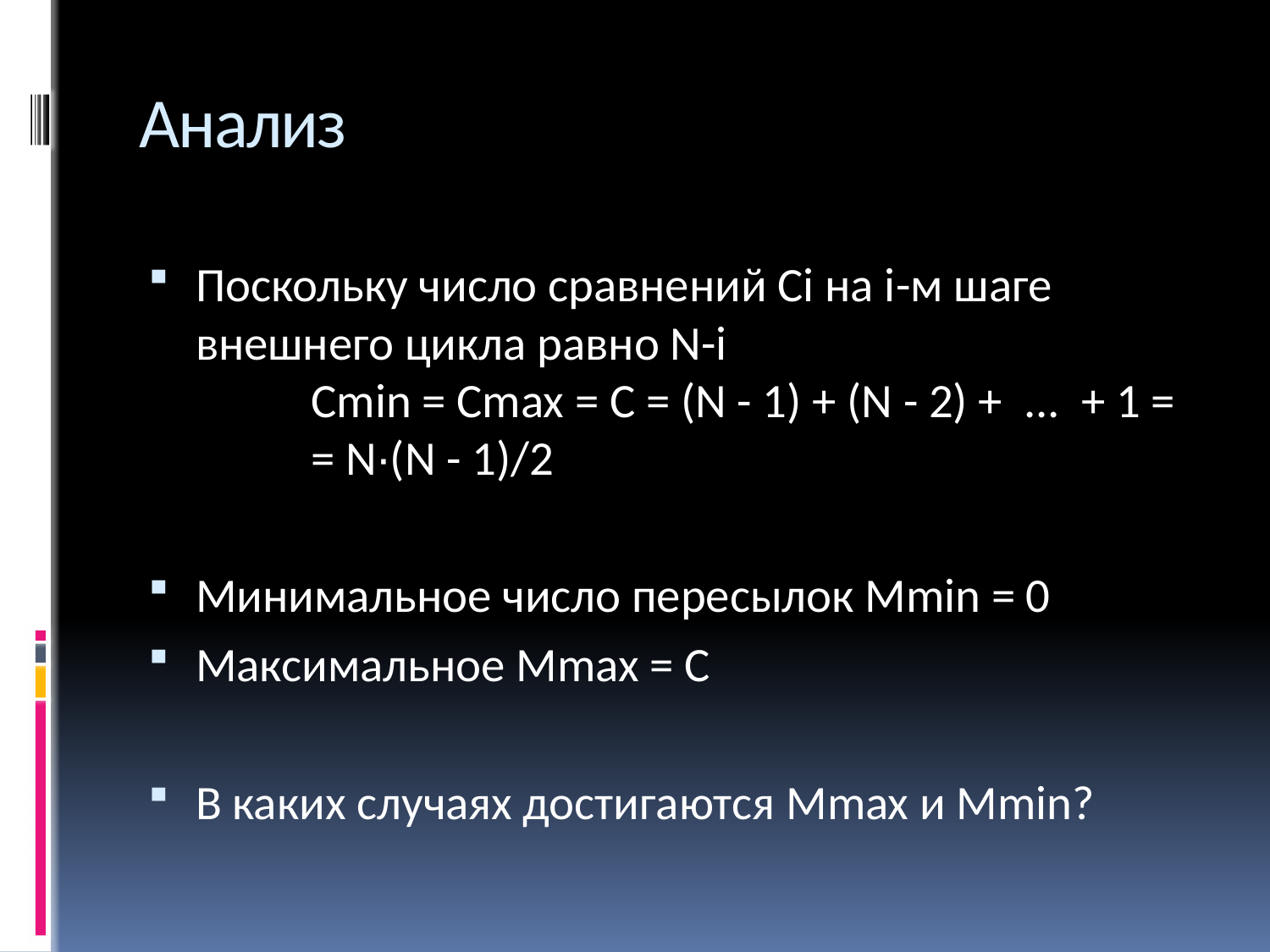

# Анализ
Поскольку число сравнений Сi на i-м шаге внешнего цикла равно N-i
	Cmin = Cmax = C = (N - 1) + (N - 2) +  ...  + 1 =
		= N∙(N - 1)/2

Минимальное число пересылок Mmin = 0
Максимальное Мmах = С

В каких случаях достигаются Mmax и Mmin?